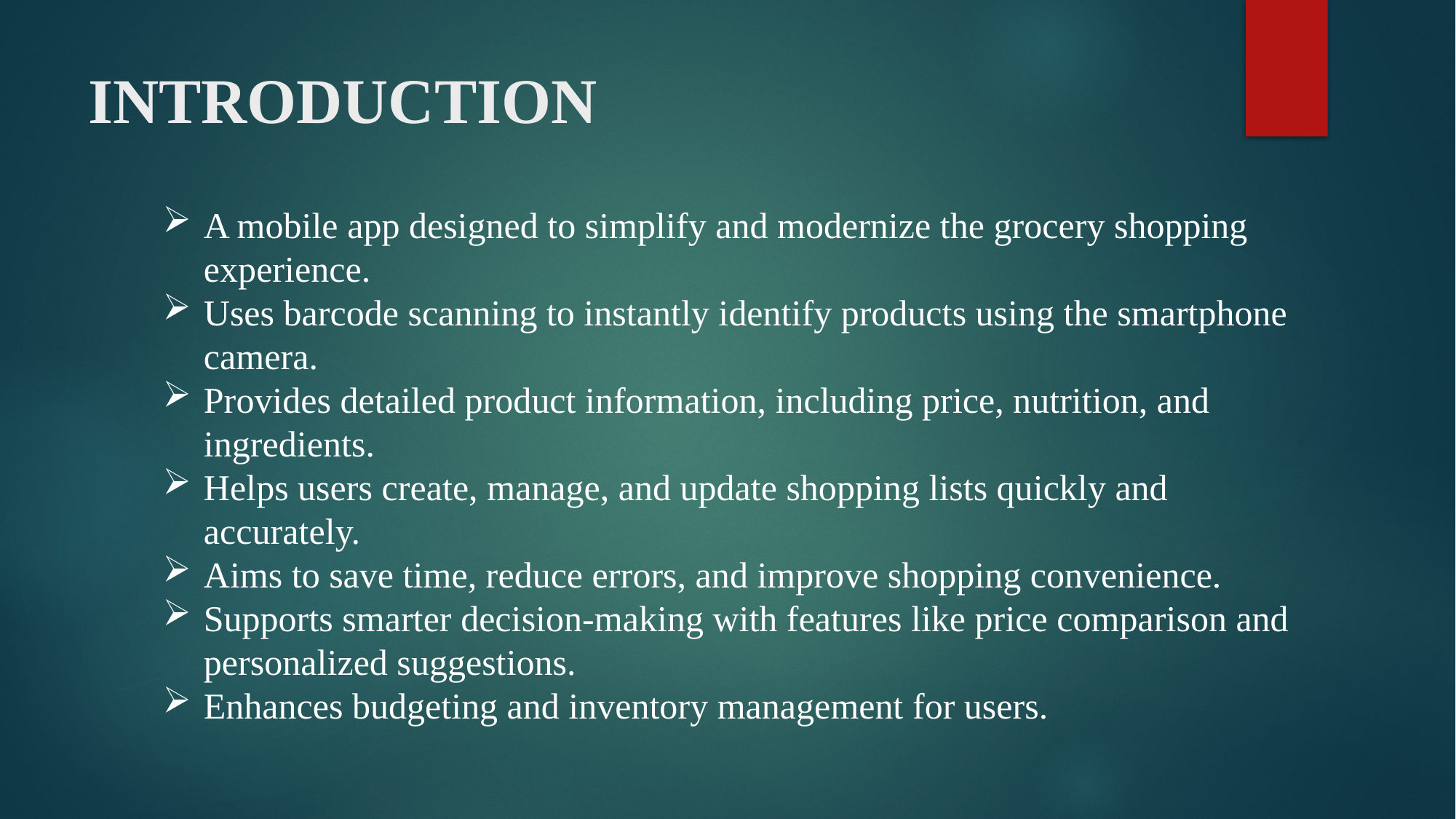

# INTRODUCTION
A mobile app designed to simplify and modernize the grocery shopping experience.
Uses barcode scanning to instantly identify products using the smartphone camera.
Provides detailed product information, including price, nutrition, and ingredients.
Helps users create, manage, and update shopping lists quickly and accurately.
Aims to save time, reduce errors, and improve shopping convenience.
Supports smarter decision-making with features like price comparison and personalized suggestions.
Enhances budgeting and inventory management for users.